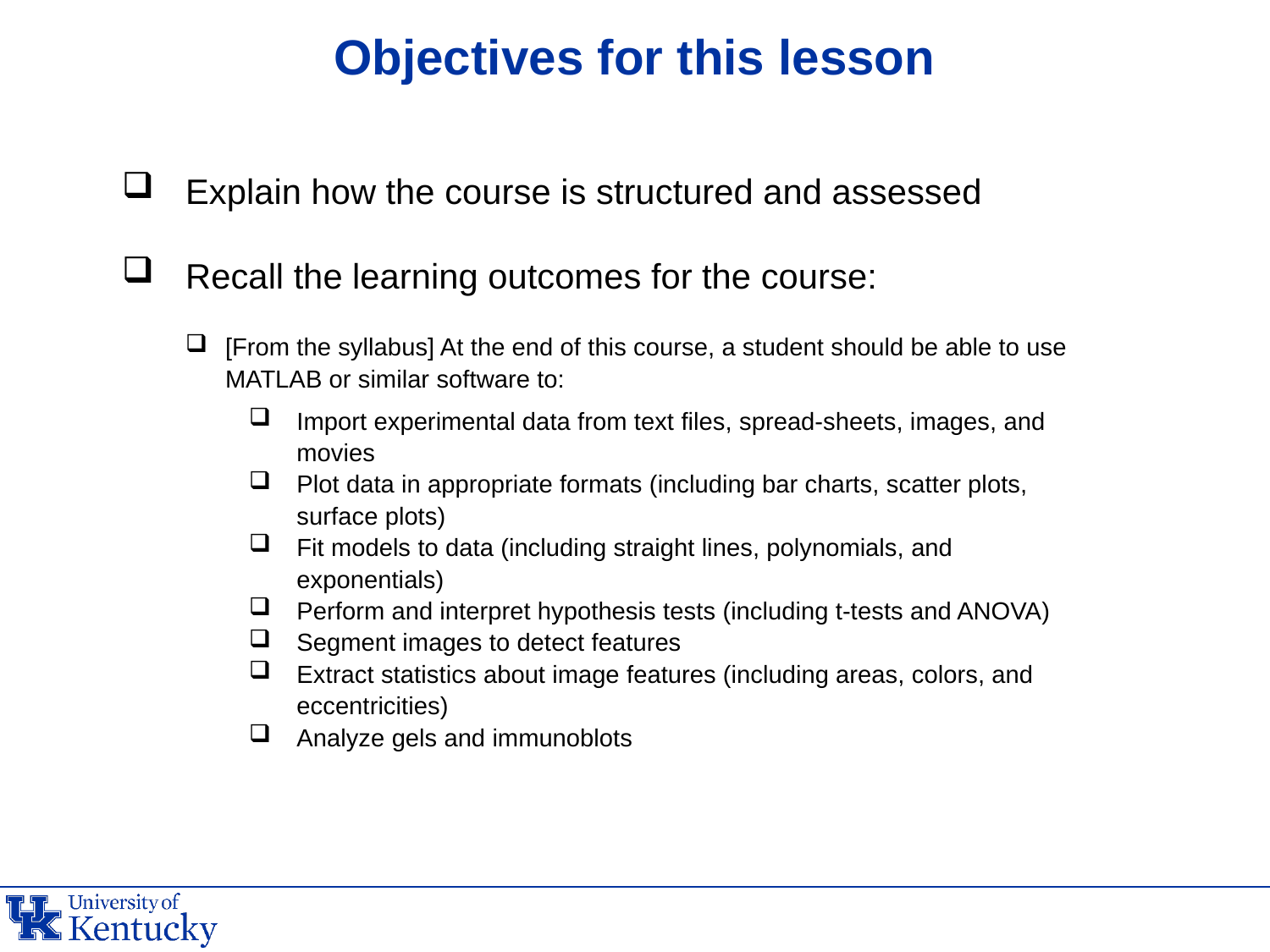

# Objectives for this lesson
Explain how the course is structured and assessed
Recall the learning outcomes for the course:
[From the syllabus] At the end of this course, a student should be able to use MATLAB or similar software to:
Import experimental data from text files, spread-sheets, images, and movies
Plot data in appropriate formats (including bar charts, scatter plots, surface plots)
Fit models to data (including straight lines, polynomials, and exponentials)
Perform and interpret hypothesis tests (including t-tests and ANOVA)
Segment images to detect features
Extract statistics about image features (including areas, colors, and eccentricities)
Analyze gels and immunoblots